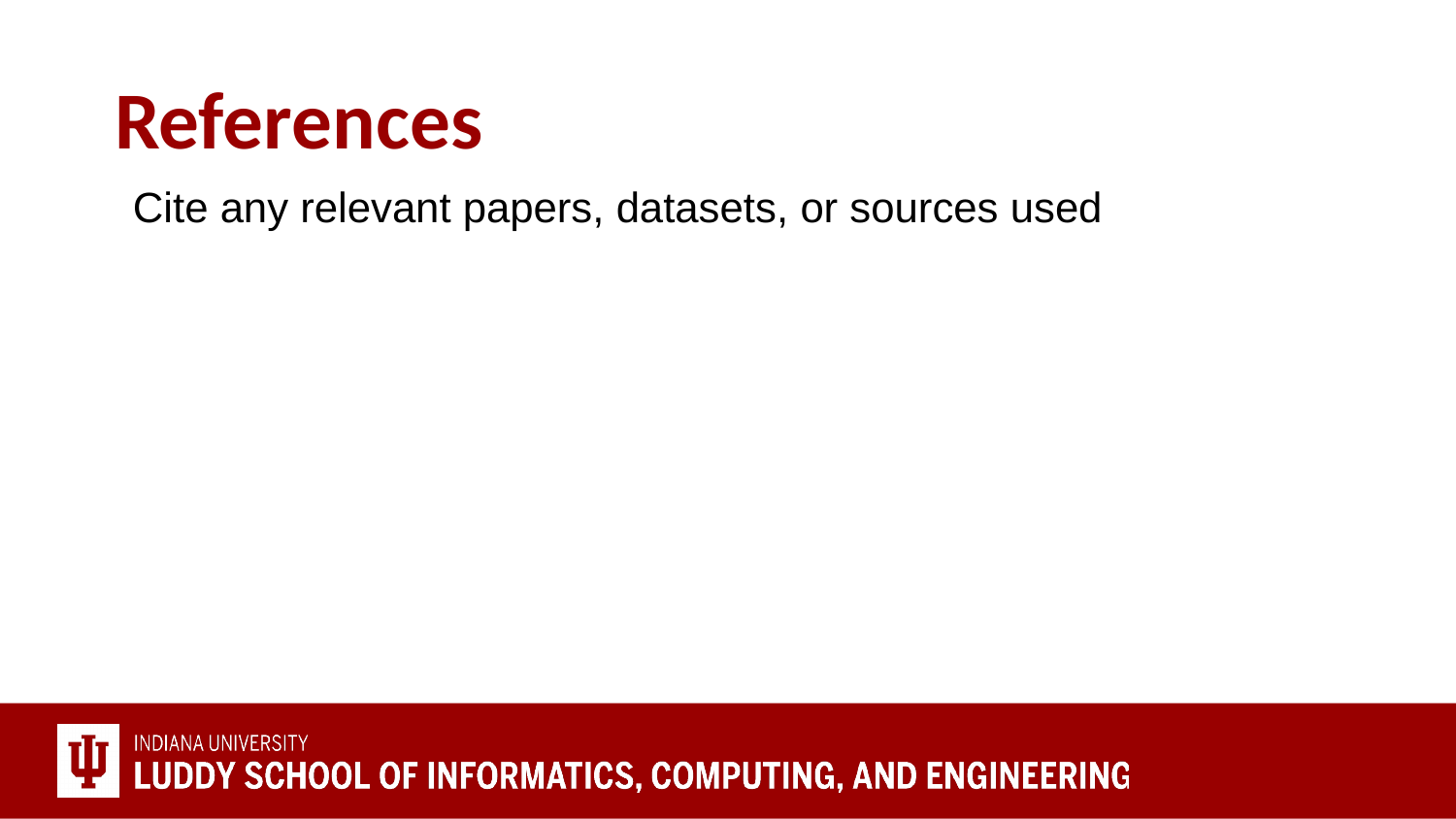

# References
Cite any relevant papers, datasets, or sources used